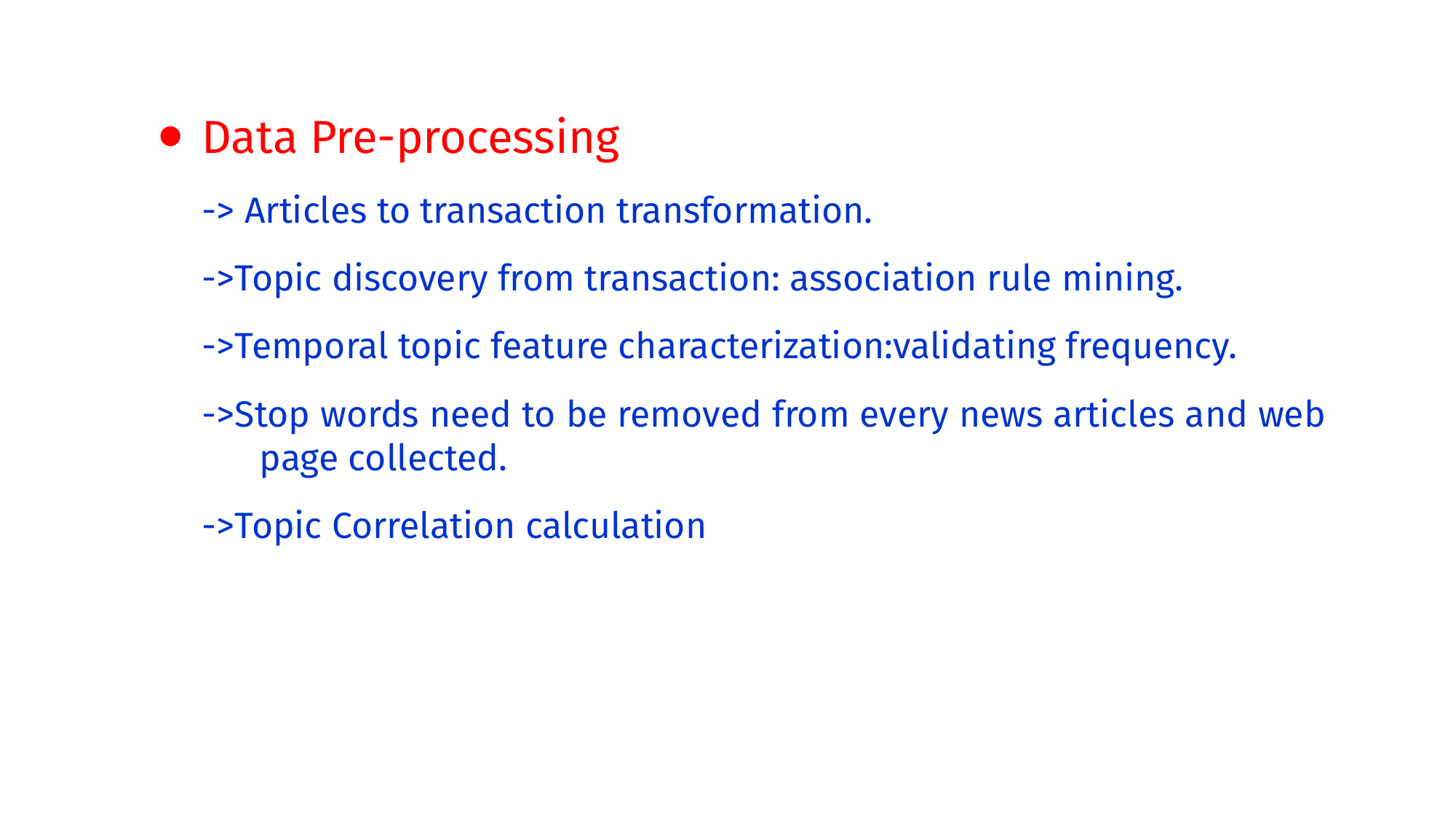

Data Pre-processing
-> Articles to transaction transformation.
->Topic discovery from transaction: association rule mining.
->Temporal topic feature characterization:validating frequency.
->Stop words need to be removed from every news articles and web       page collected.
->Topic Correlation calculation